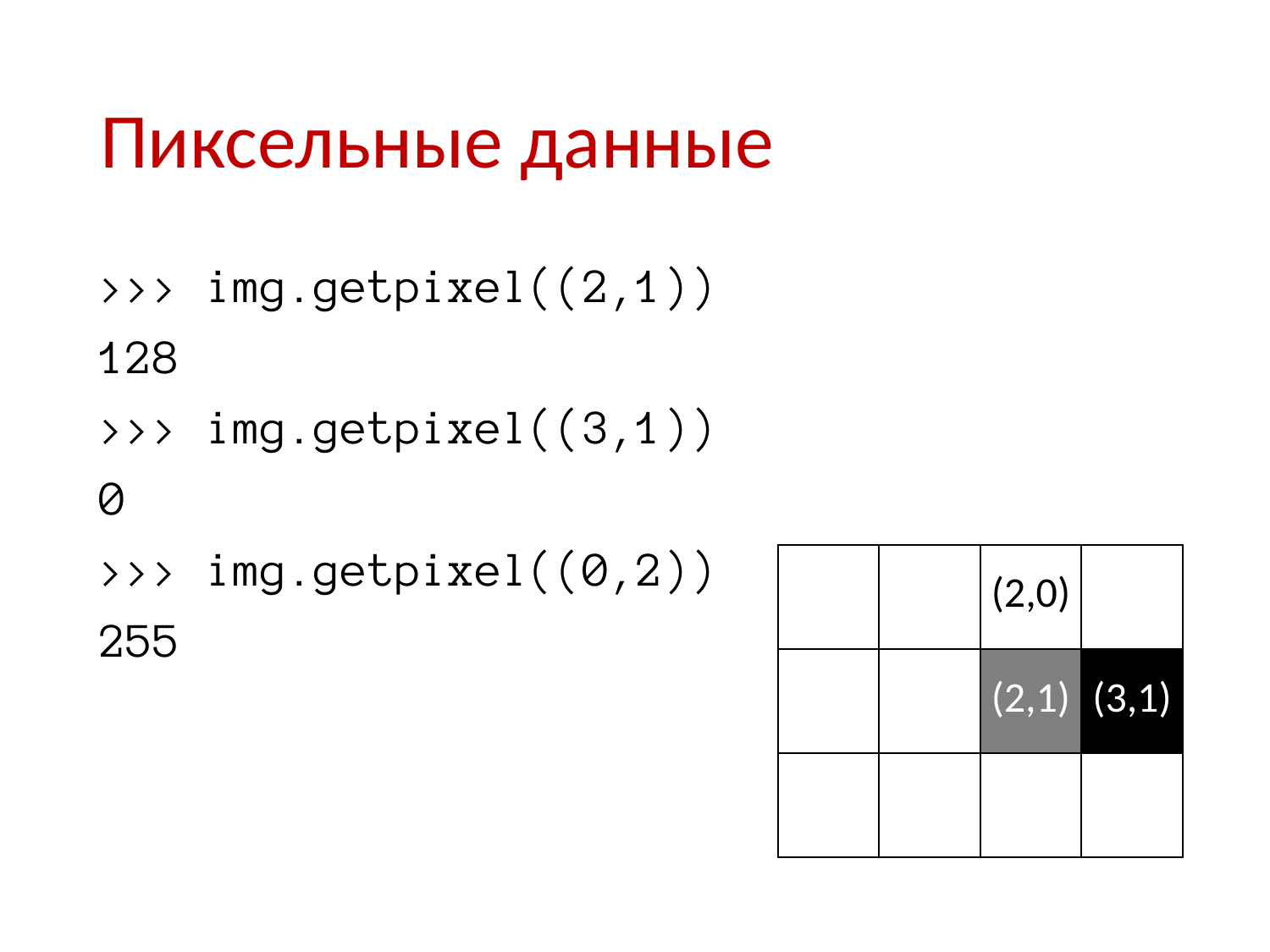

# Пиксельные данные
>>> img.getpixel((2,1))
128
>>> img.getpixel((3,1))
0
>>> img.getpixel((0,2))
255

|  |  | (2,0) |  |
| --- | --- | --- | --- |
|  |  | (2,1) | (3,1) |
|  |  |  |  |